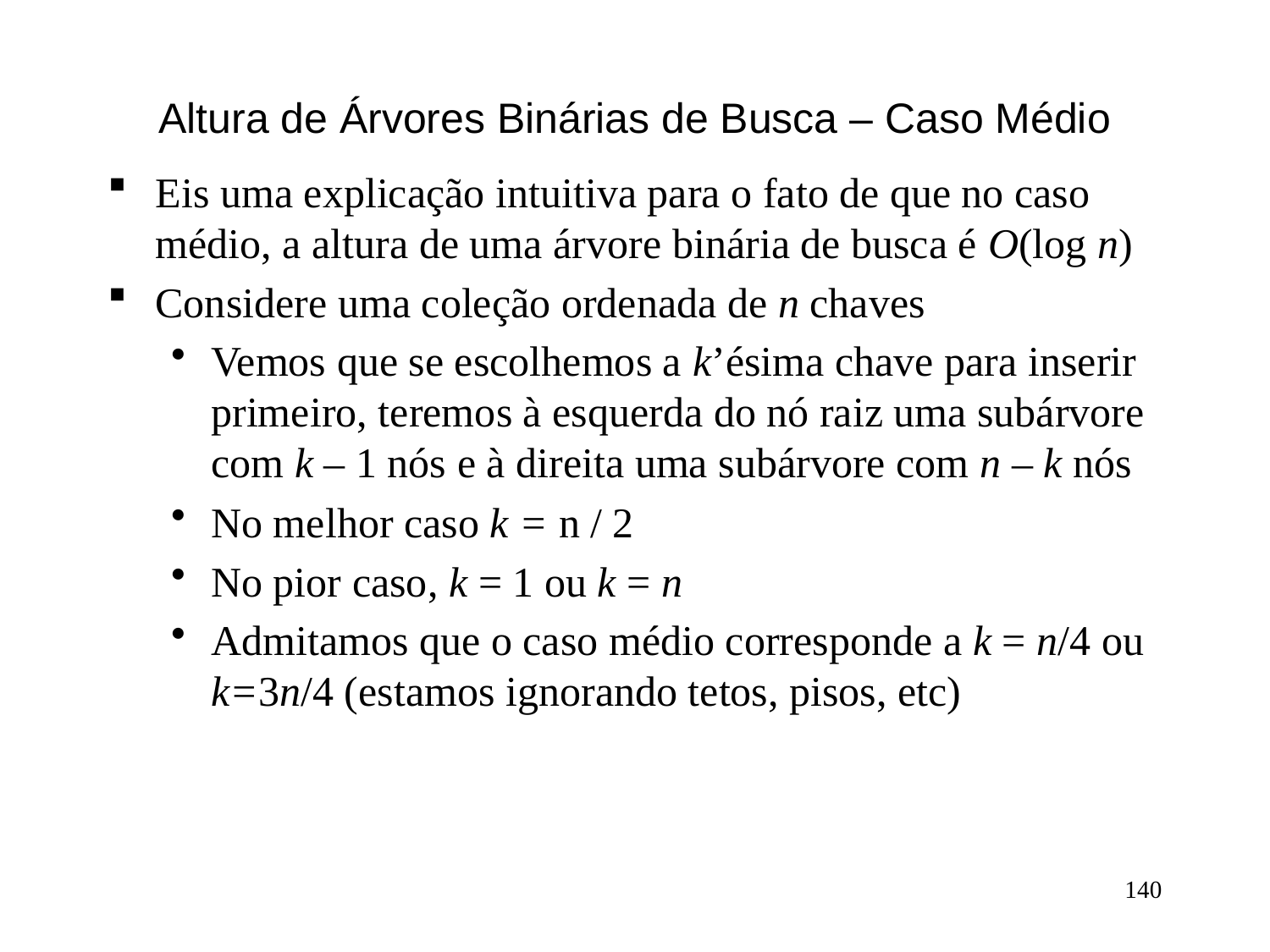

# Altura de Árvores Binárias de Busca – Caso Médio
Eis uma explicação intuitiva para o fato de que no caso médio, a altura de uma árvore binária de busca é O(log n)
Considere uma coleção ordenada de n chaves
Vemos que se escolhemos a k’ésima chave para inserir primeiro, teremos à esquerda do nó raiz uma subárvore com k – 1 nós e à direita uma subárvore com n – k nós
No melhor caso k = n / 2
No pior caso, k = 1 ou k = n
Admitamos que o caso médio corresponde a k = n/4 ou k=3n/4 (estamos ignorando tetos, pisos, etc)
140